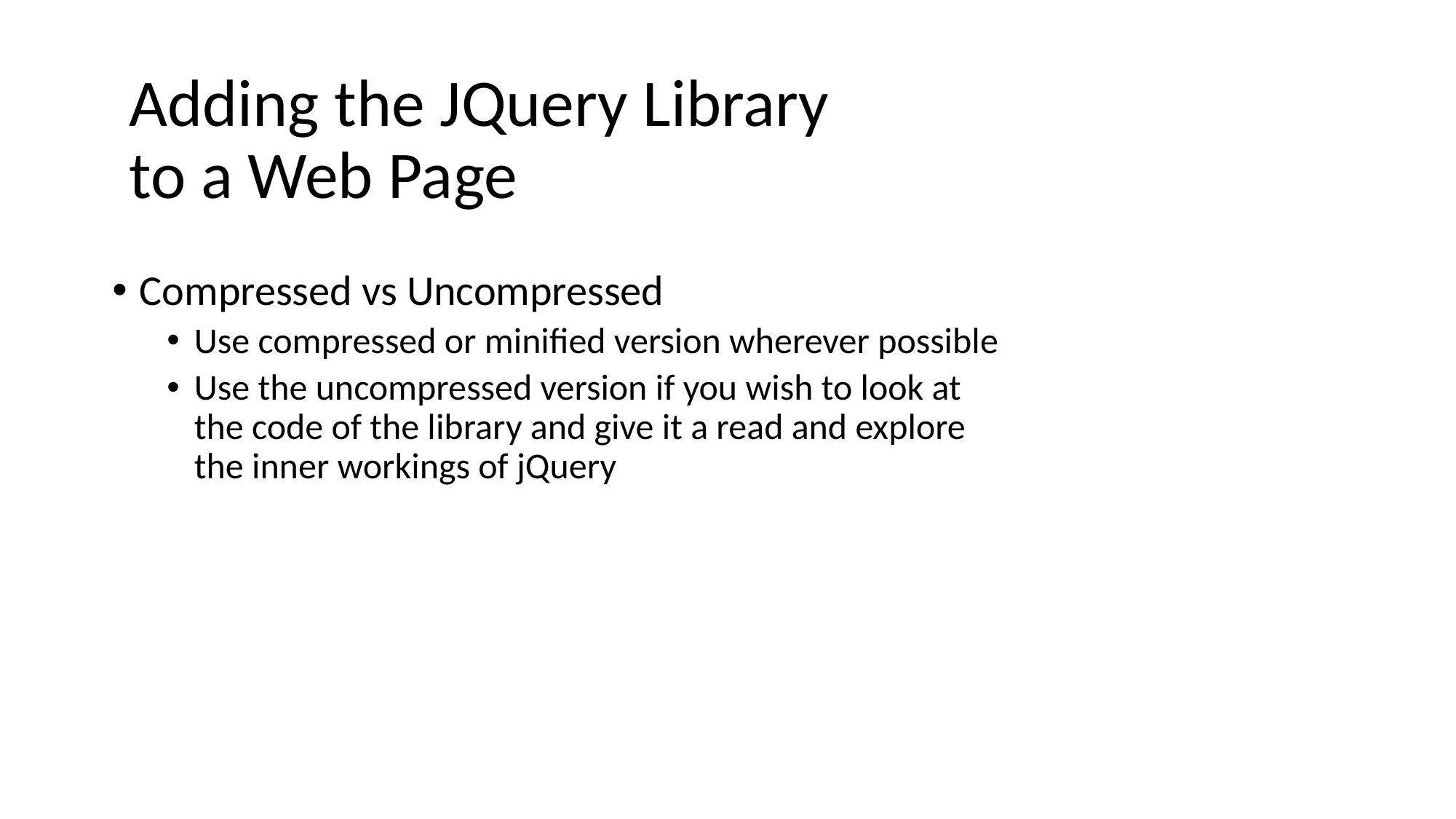

Adding the JQuery Library
to a Web Page
Compressed vs Uncompressed
Use compressed or minified version wherever possible
Use the uncompressed version if you wish to look at the code of the library and give it a read and explore the inner workings of jQuery